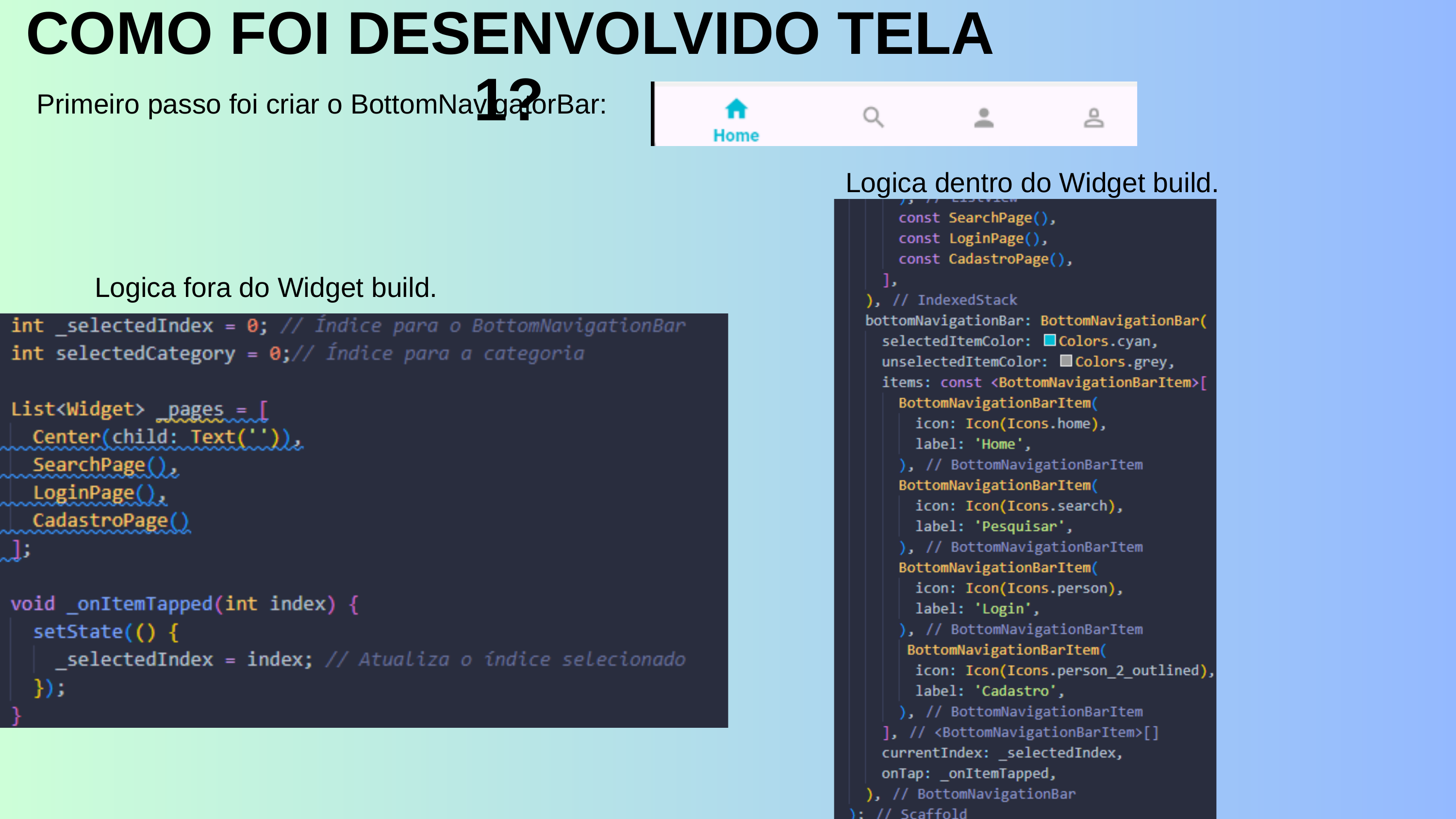

COMO FOI DESENVOLVIDO TELA 1?
Primeiro passo foi criar o BottomNavigatorBar:

Logica dentro do Widget build.

Logica fora do Widget build.